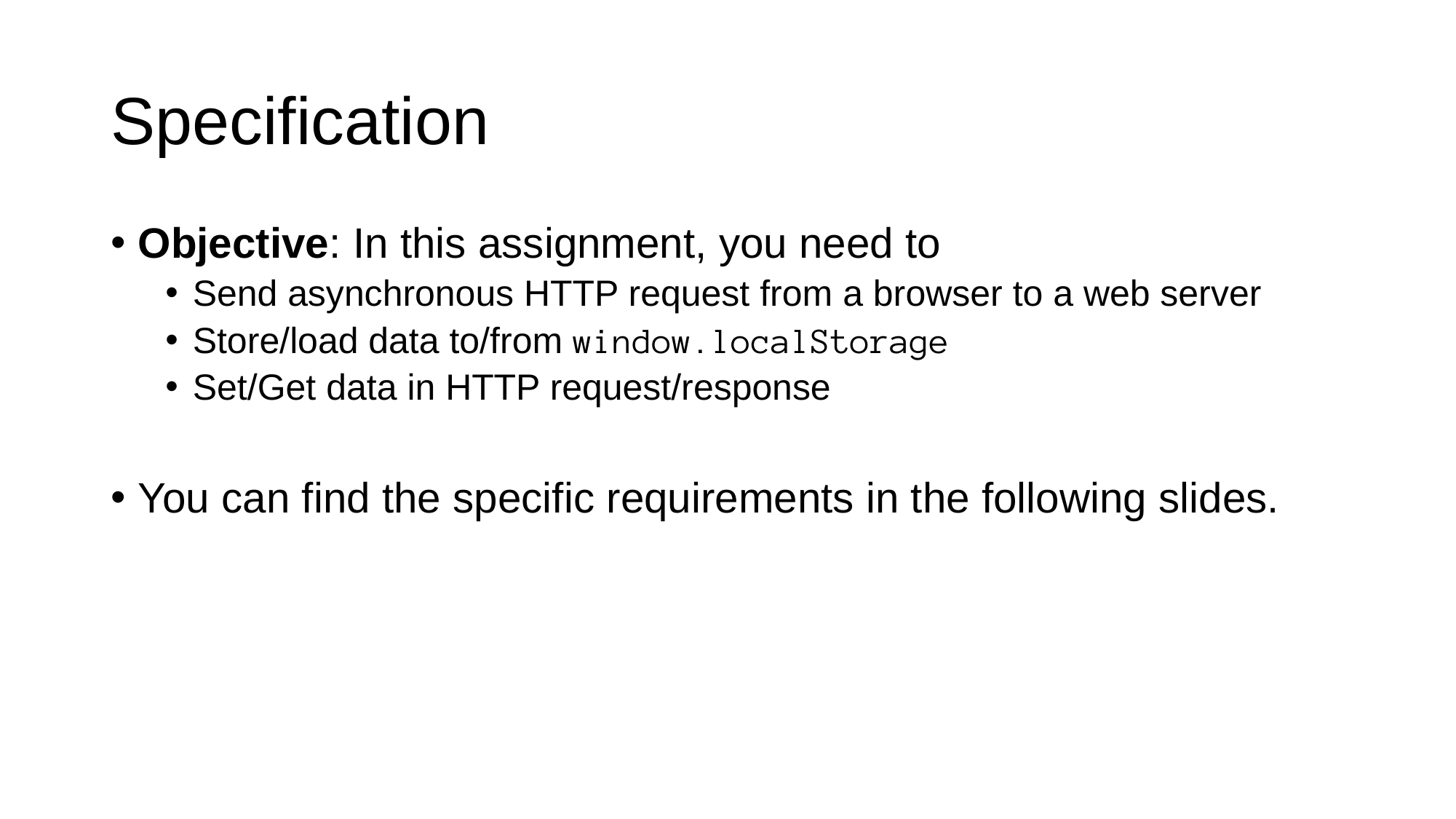

# Specification
Objective: In this assignment, you need to
Send asynchronous HTTP request from a browser to a web server
Store/load data to/from window.localStorage
Set/Get data in HTTP request/response

You can find the specific requirements in the following slides.